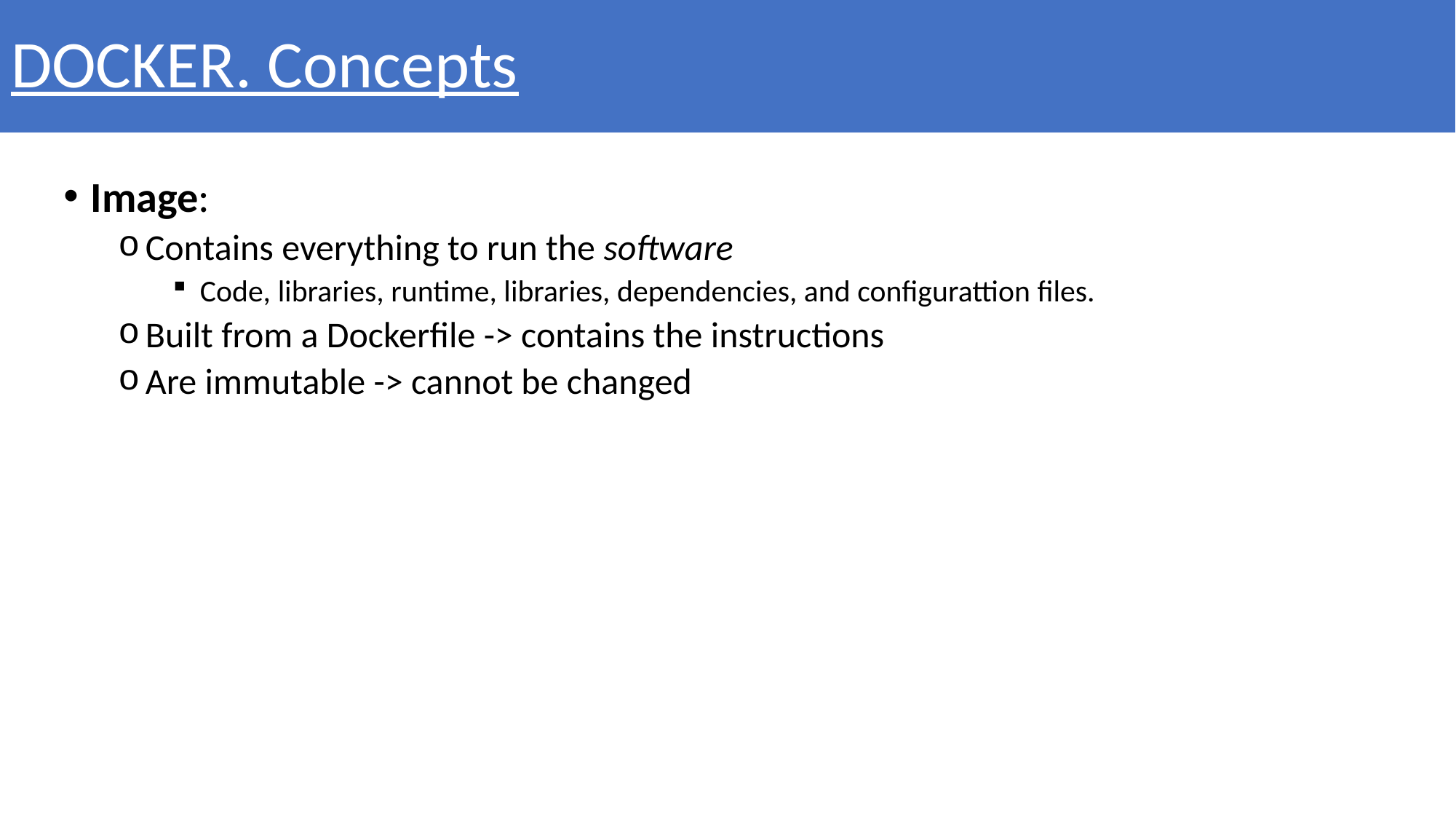

# DOCKER. Concepts
Image:
Contains everything to run the software
Code, libraries, runtime, libraries, dependencies, and configurattion files.
Built from a Dockerfile -> contains the instructions
Are immutable -> cannot be changed